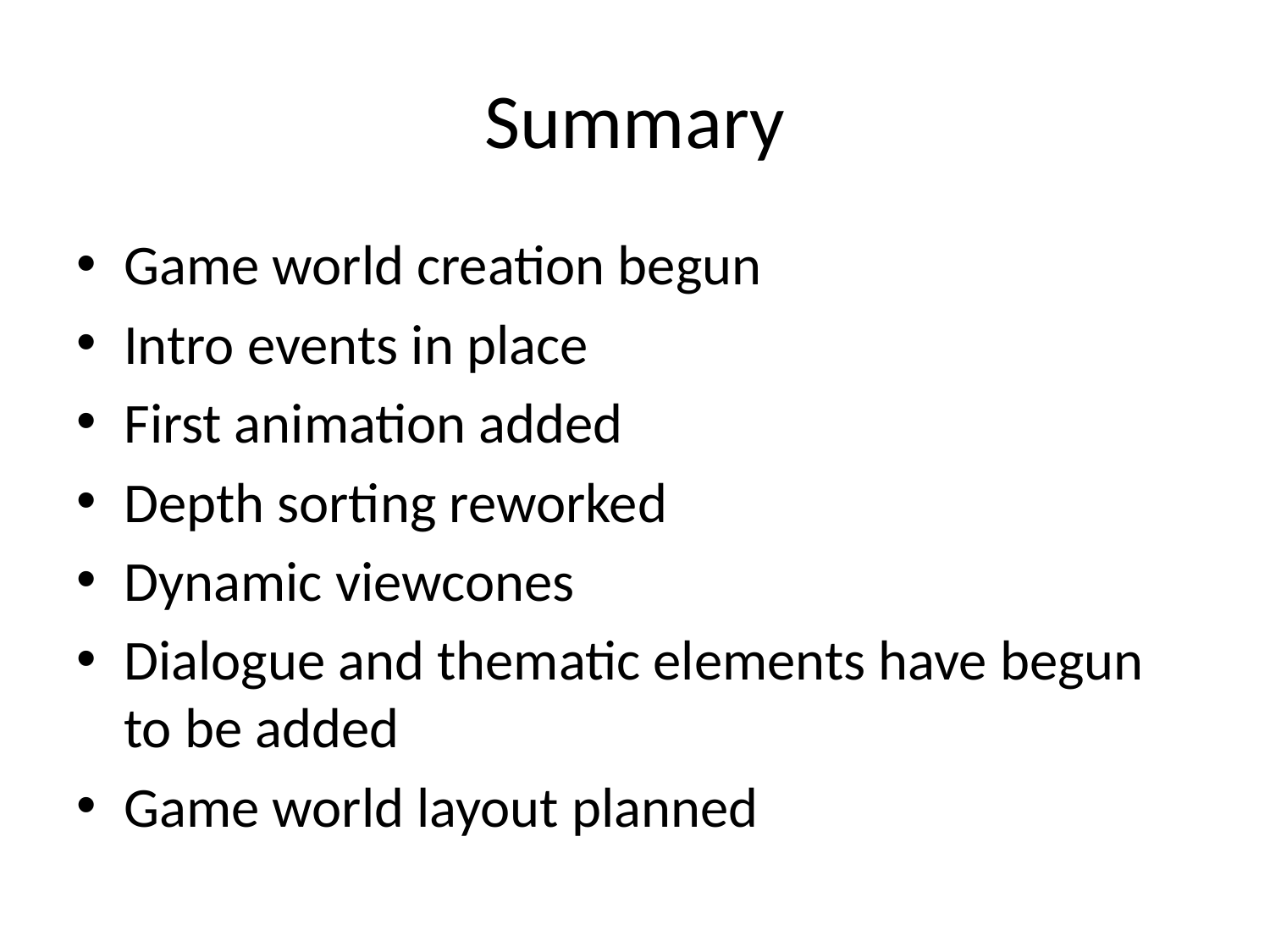

# Summary
Game world creation begun
Intro events in place
First animation added
Depth sorting reworked
Dynamic viewcones
Dialogue and thematic elements have begun to be added
Game world layout planned